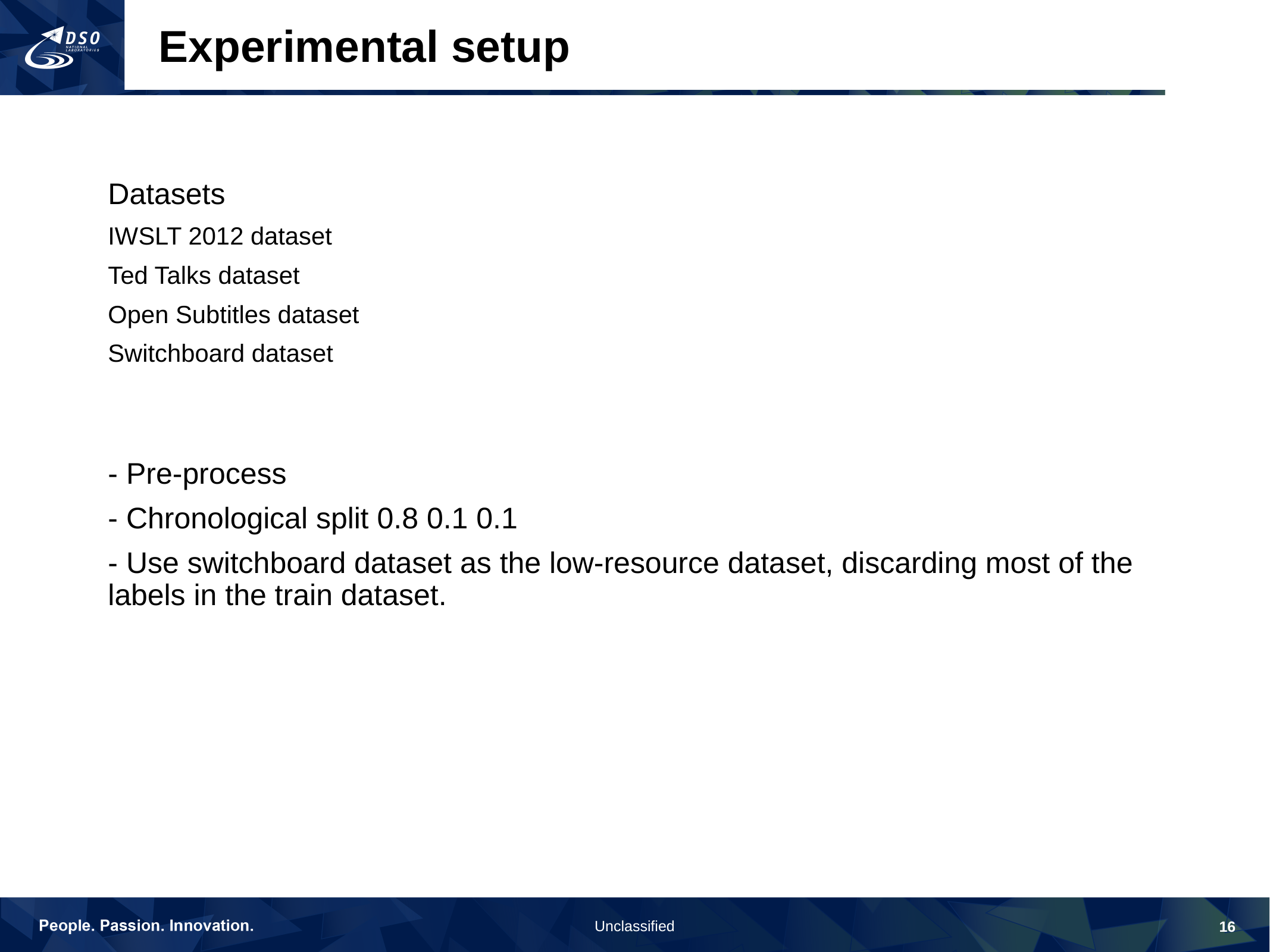

# Experimental setup
Datasets
IWSLT 2012 dataset
Ted Talks dataset
Open Subtitles dataset
Switchboard dataset

- Pre-process
- Chronological split 0.8 0.1 0.1
- Use switchboard dataset as the low-resource dataset, discarding most of the labels in the train dataset.
16